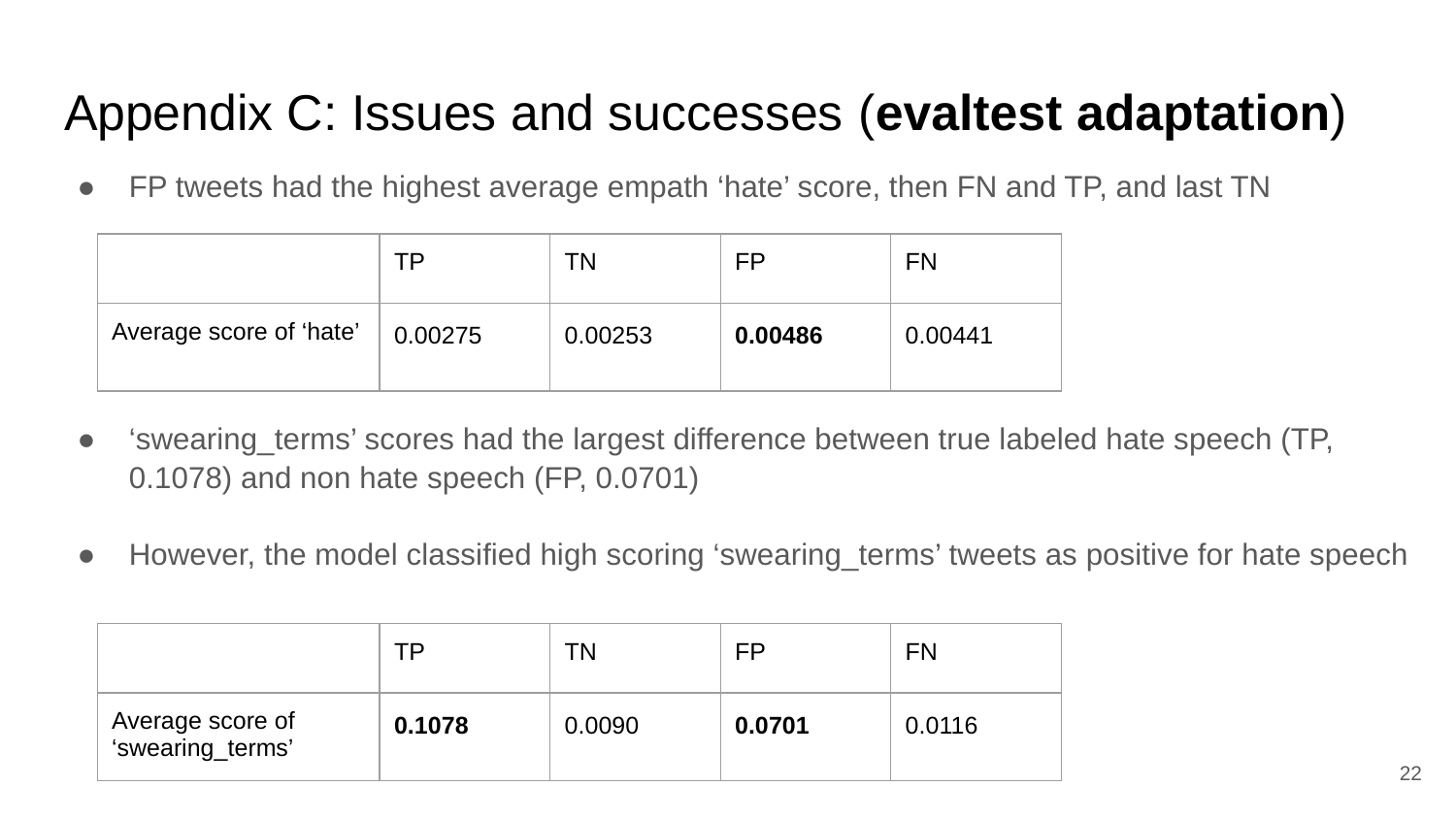

# Appendix C: Issues and successes (evaltest adaptation)
FP tweets had the highest average empath ‘hate’ score, then FN and TP, and last TN

‘swearing_terms’ scores had the largest difference between true labeled hate speech (TP, 0.1078) and non hate speech (FP, 0.0701)
However, the model classified high scoring ‘swearing_terms’ tweets as positive for hate speech
|  | TP | TN | FP | FN |
| --- | --- | --- | --- | --- |
| Average score of ‘hate’ | 0.00275 | 0.00253 | 0.00486 | 0.00441 |
|  | TP | TN | FP | FN |
| --- | --- | --- | --- | --- |
| Average score of ‘swearing\_terms’ | 0.1078 | 0.0090 | 0.0701 | 0.0116 |
22